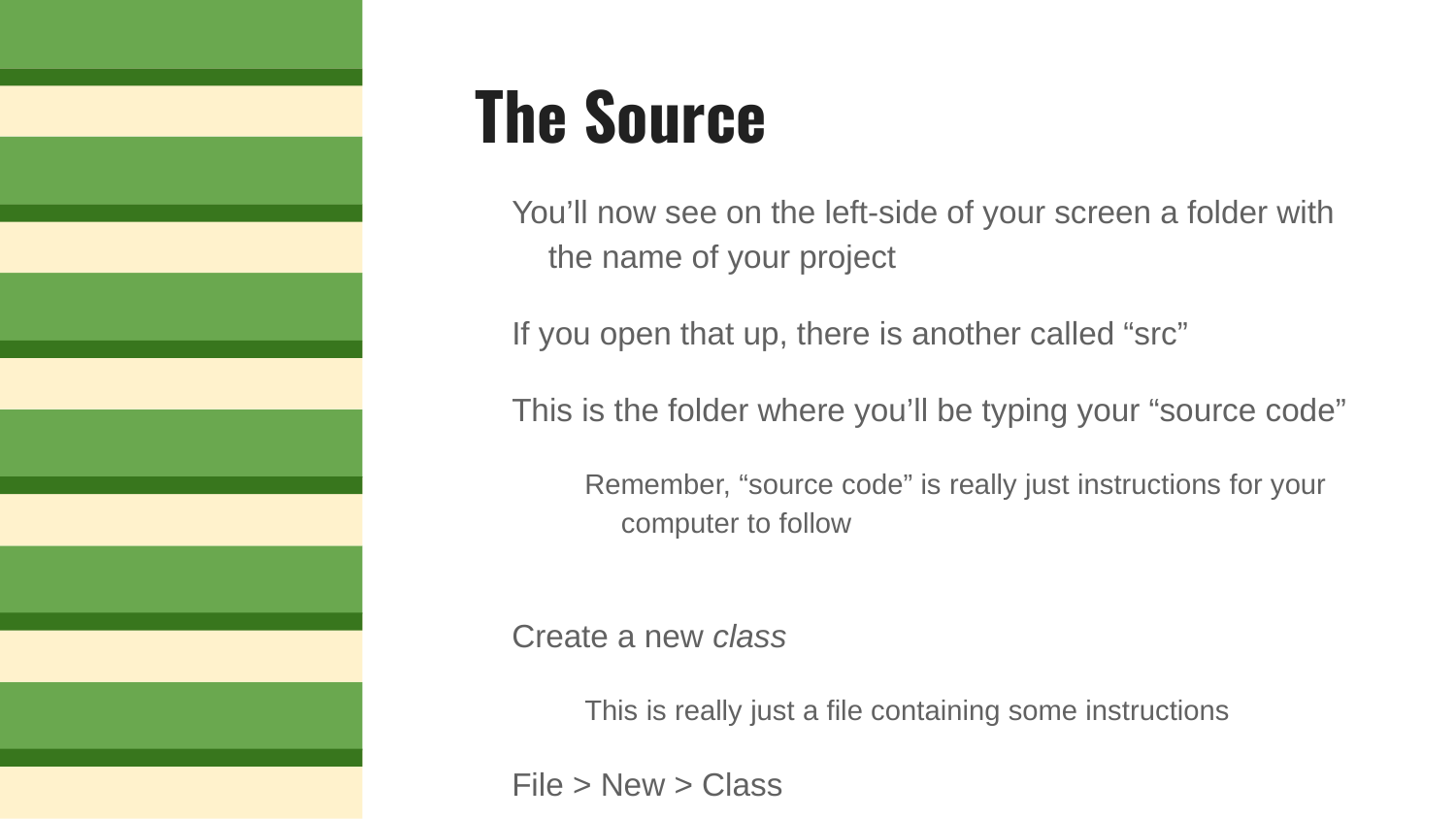

# The Source
You’ll now see on the left-side of your screen a folder with the name of your project
If you open that up, there is another called “src”
This is the folder where you’ll be typing your “source code”
Remember, “source code” is really just instructions for your computer to follow
Create a new class
This is really just a file containing some instructions
File > New > Class
Usually the name of a class starts with a capital letter
I’ll call mine “Hello”
We’ll let Eclipse do some of the work for us, select “public static void main(String[] args)”